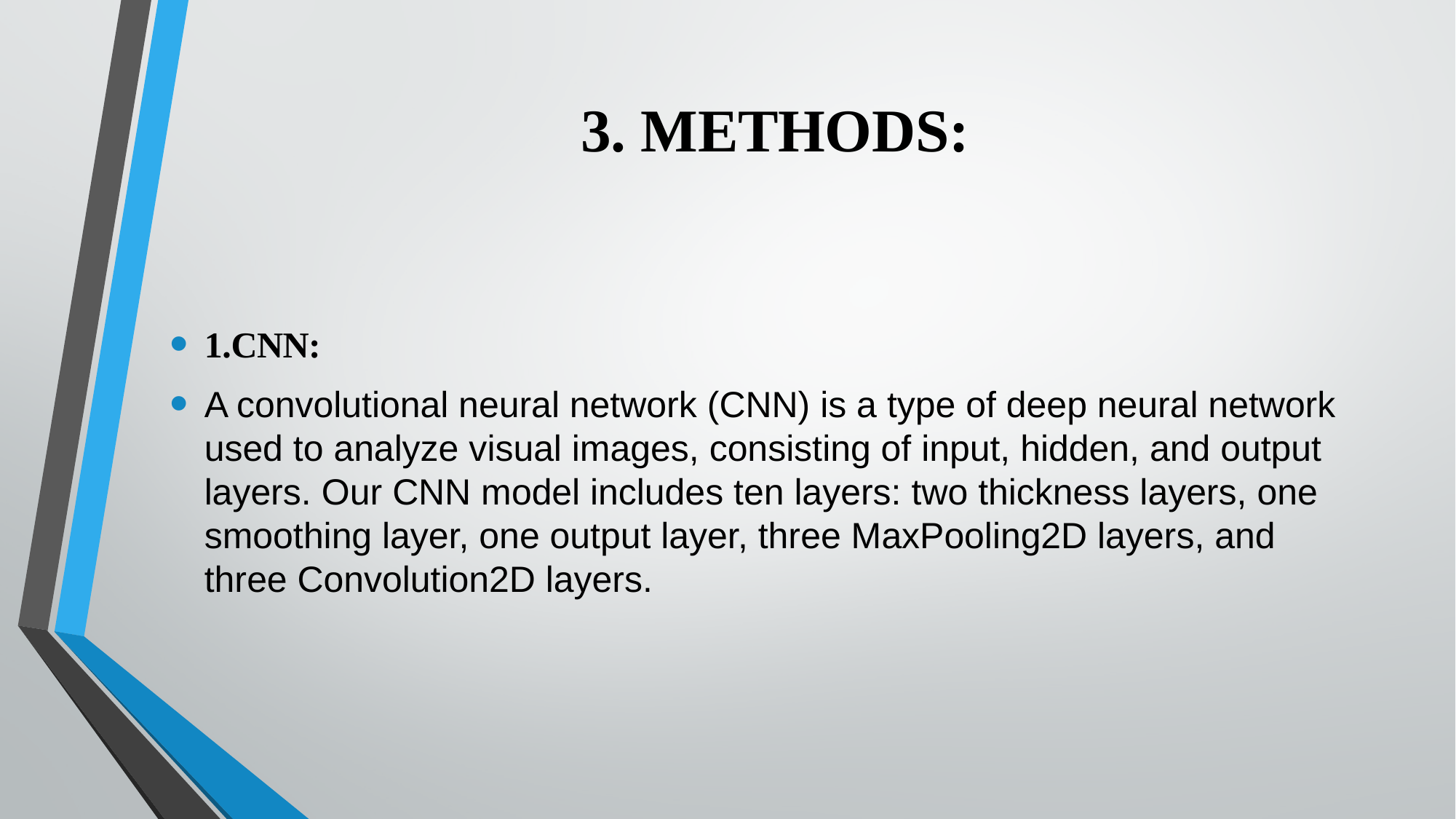

# 3. METHODS:
1.CNN:
A convolutional neural network (CNN) is a type of deep neural network used to analyze visual images, consisting of input, hidden, and output layers. Our CNN model includes ten layers: two thickness layers, one smoothing layer, one output layer, three MaxPooling2D layers, and three Convolution2D layers.